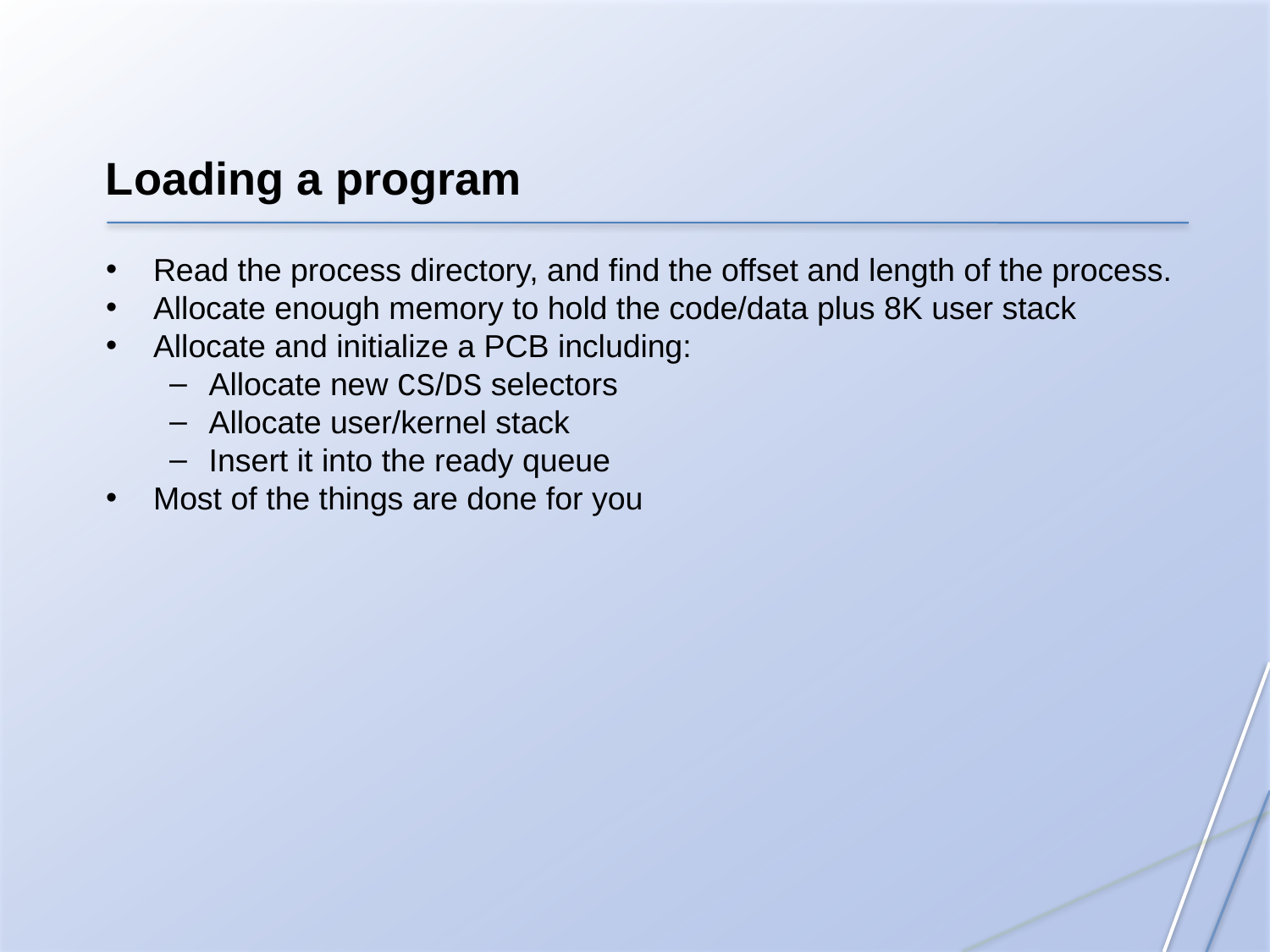

Loading a program
Read the process directory, and find the offset and length of the process.
Allocate enough memory to hold the code/data plus 8K user stack
Allocate and initialize a PCB including:
Allocate new CS/DS selectors
Allocate user/kernel stack
Insert it into the ready queue
Most of the things are done for you